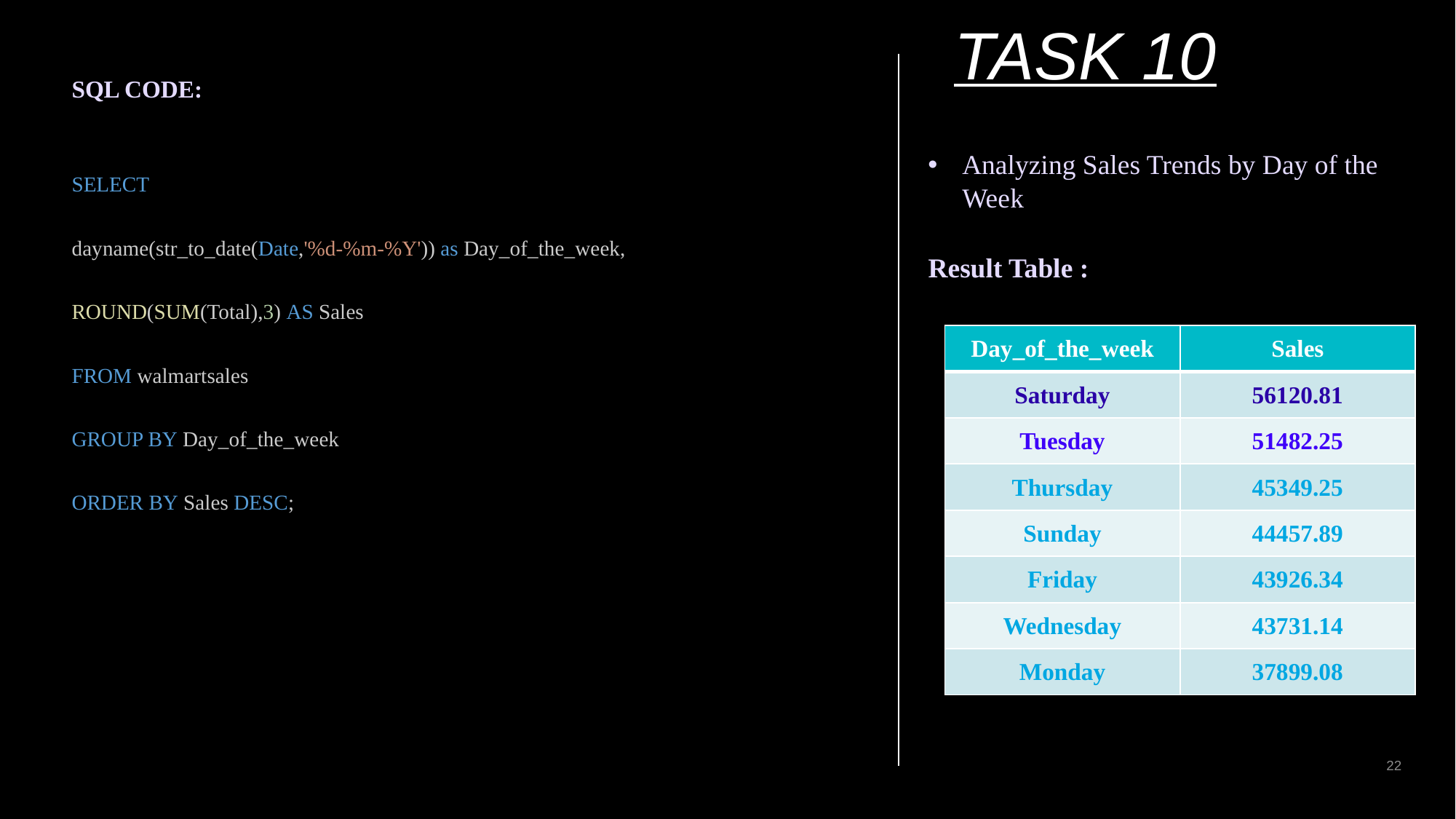

TASK 10
SQL CODE:

SELECT
dayname(str_to_date(Date,'%d-%m-%Y')) as Day_of_the_week,
ROUND(SUM(Total),3) AS Sales
FROM walmartsales
GROUP BY Day_of_the_week
ORDER BY Sales DESC;

Analyzing Sales Trends by Day of the Week
Result Table :
| Day\_of\_the\_week | Sales |
| --- | --- |
| Saturday | 56120.81 |
| Tuesday | 51482.25 |
| Thursday | 45349.25 |
| Sunday | 44457.89 |
| Friday | 43926.34 |
| Wednesday | 43731.14 |
| Monday | 37899.08 |
PRESENTATION TITLE
22